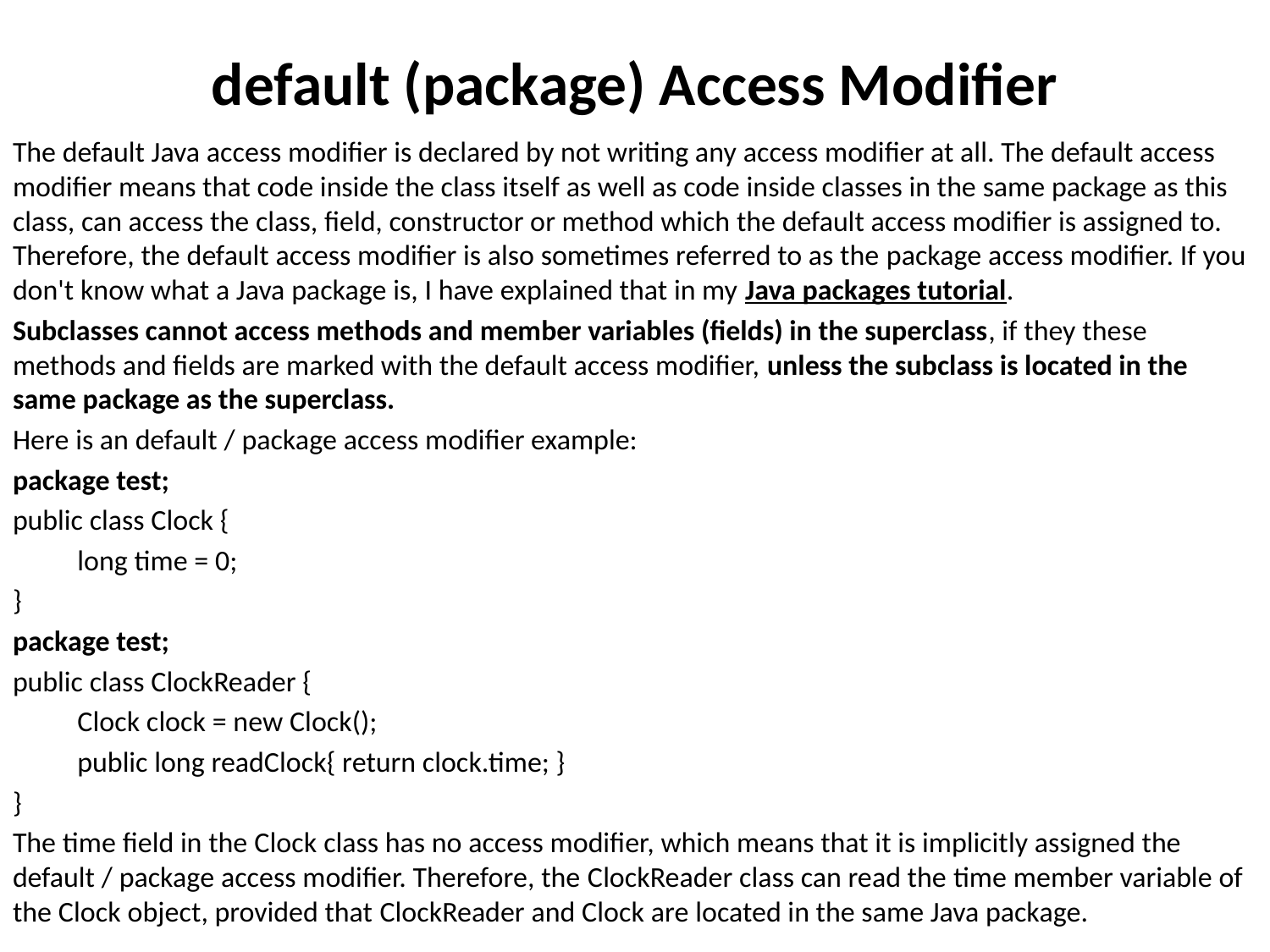

# default (package) Access Modifier
The default Java access modifier is declared by not writing any access modifier at all. The default access modifier means that code inside the class itself as well as code inside classes in the same package as this class, can access the class, field, constructor or method which the default access modifier is assigned to. Therefore, the default access modifier is also sometimes referred to as the package access modifier. If you don't know what a Java package is, I have explained that in my Java packages tutorial.
Subclasses cannot access methods and member variables (fields) in the superclass, if they these methods and fields are marked with the default access modifier, unless the subclass is located in the same package as the superclass.
Here is an default / package access modifier example:
package test;
public class Clock {
	long time = 0;
}
package test;
public class ClockReader {
	Clock clock = new Clock();
	public long readClock{ return clock.time; }
}
The time field in the Clock class has no access modifier, which means that it is implicitly assigned the default / package access modifier. Therefore, the ClockReader class can read the time member variable of the Clock object, provided that ClockReader and Clock are located in the same Java package.